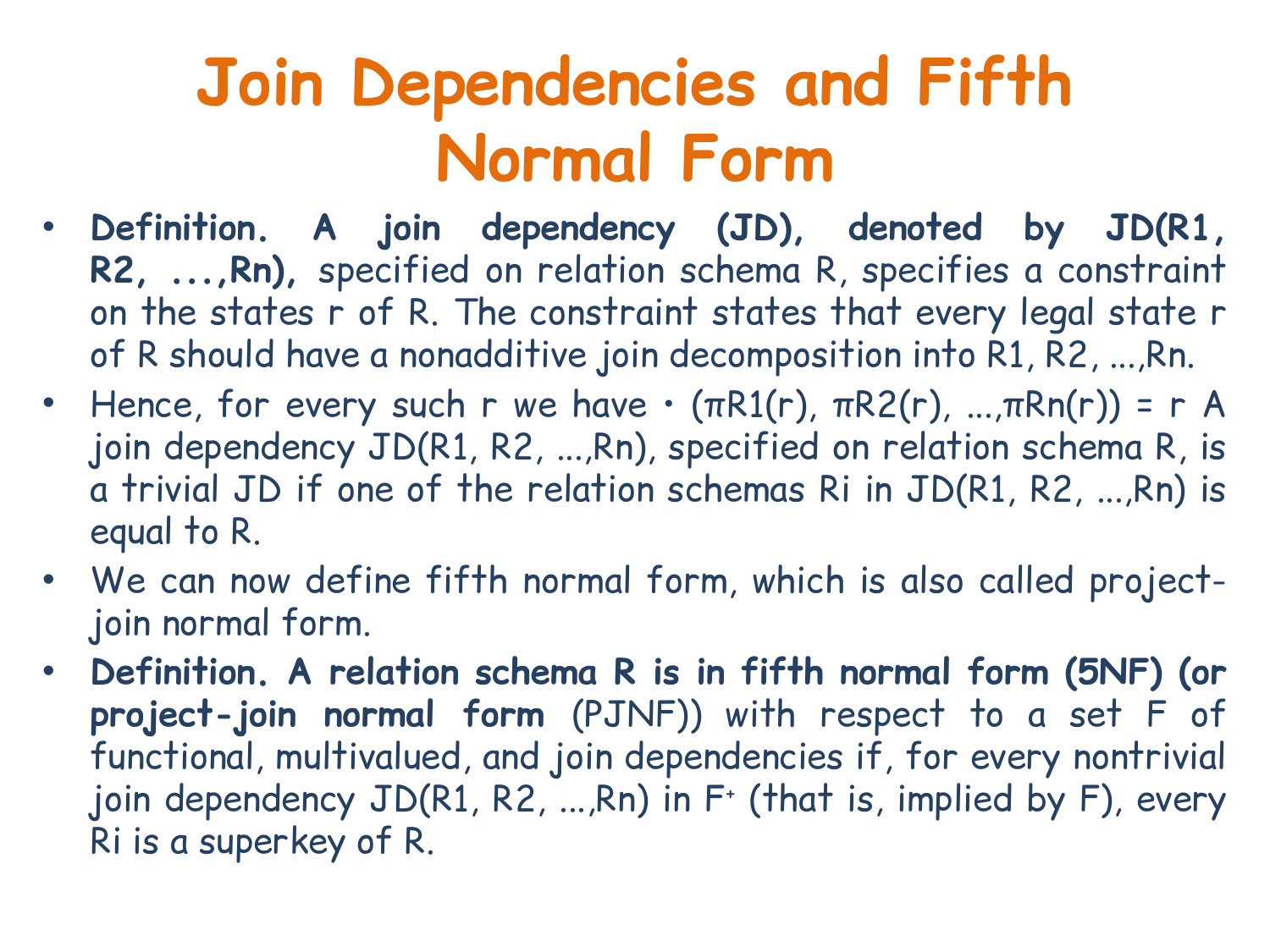

# Join Dependencies and Fifth Normal Form
Definition. A join dependency (JD), denoted by JD(R1, R2, ...,Rn), specified on relation schema R, specifies a constraint on the states r of R. The constraint states that every legal state r of R should have a nonadditive join decomposition into R1, R2, ...,Rn.
Hence, for every such r we have • (πR1(r), πR2(r), ...,πRn(r)) = r A join dependency JD(R1, R2, ...,Rn), specified on relation schema R, is a trivial JD if one of the relation schemas Ri in JD(R1, R2, ...,Rn) is equal to R.
We can now define fifth normal form, which is also called project-join normal form.
Definition. A relation schema R is in fifth normal form (5NF) (or project-join normal form (PJNF)) with respect to a set F of functional, multivalued, and join dependencies if, for every nontrivial join dependency JD(R1, R2, ...,Rn) in F+ (that is, implied by F), every Ri is a superkey of R.